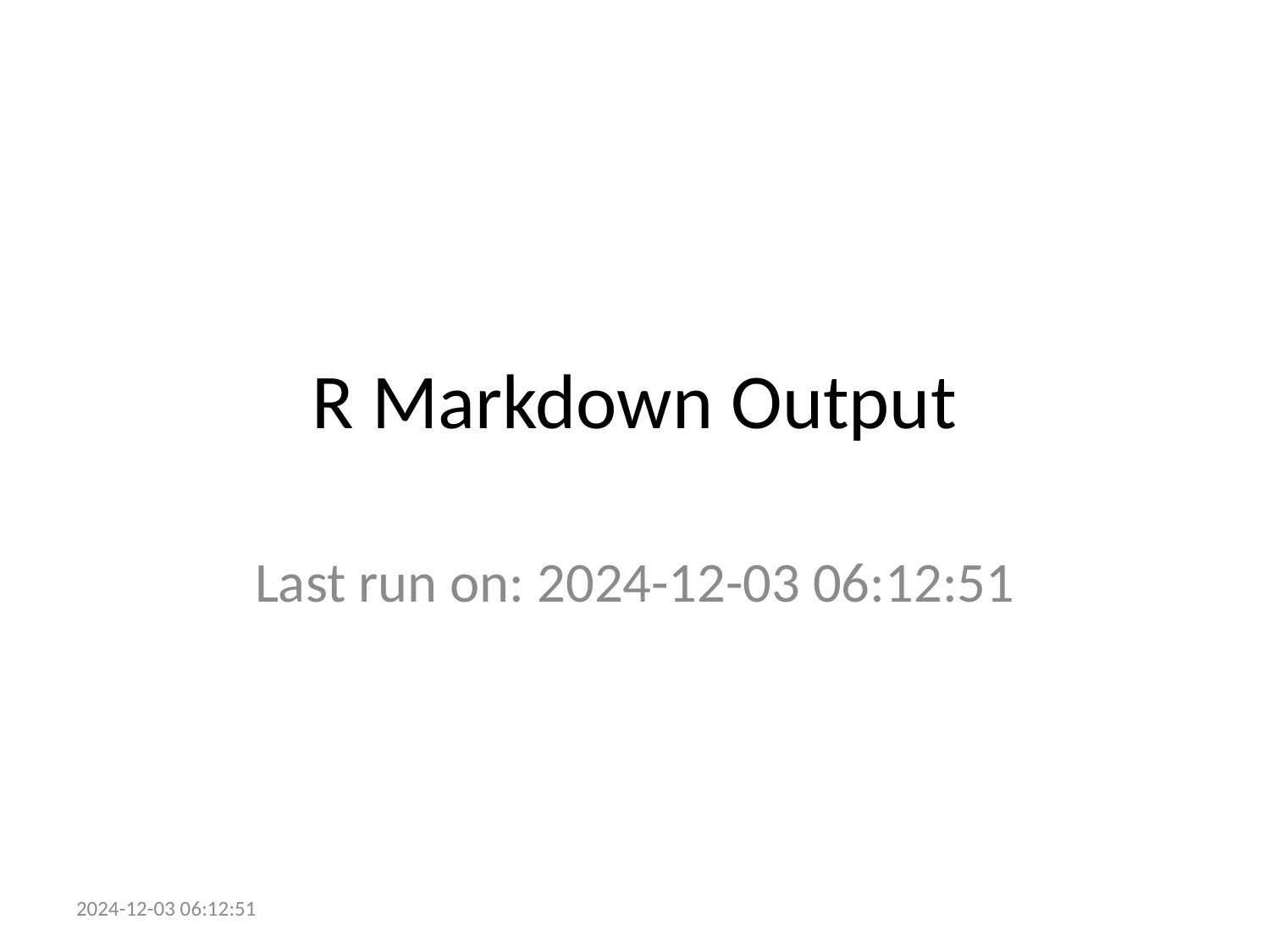

# R Markdown Output
Last run on: 2024-12-03 06:12:51
2024-12-03 06:12:51